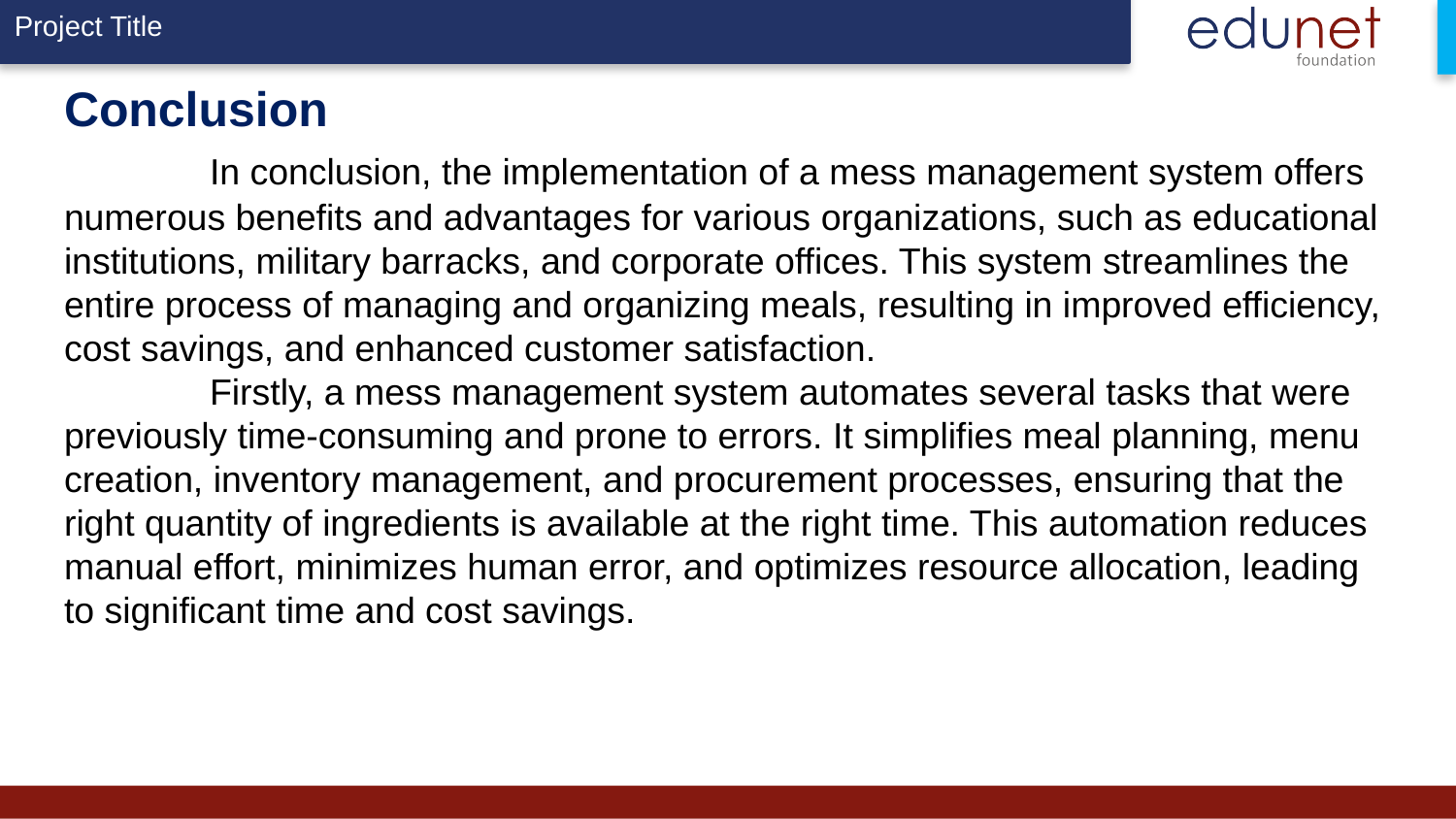

# Conclusion In conclusion, the implementation of a mess management system offers numerous benefits and advantages for various organizations, such as educational institutions, military barracks, and corporate offices. This system streamlines the entire process of managing and organizing meals, resulting in improved efficiency, cost savings, and enhanced customer satisfaction. Firstly, a mess management system automates several tasks that were previously time-consuming and prone to errors. It simplifies meal planning, menu creation, inventory management, and procurement processes, ensuring that the right quantity of ingredients is available at the right time. This automation reduces manual effort, minimizes human error, and optimizes resource allocation, leading to significant time and cost savings.